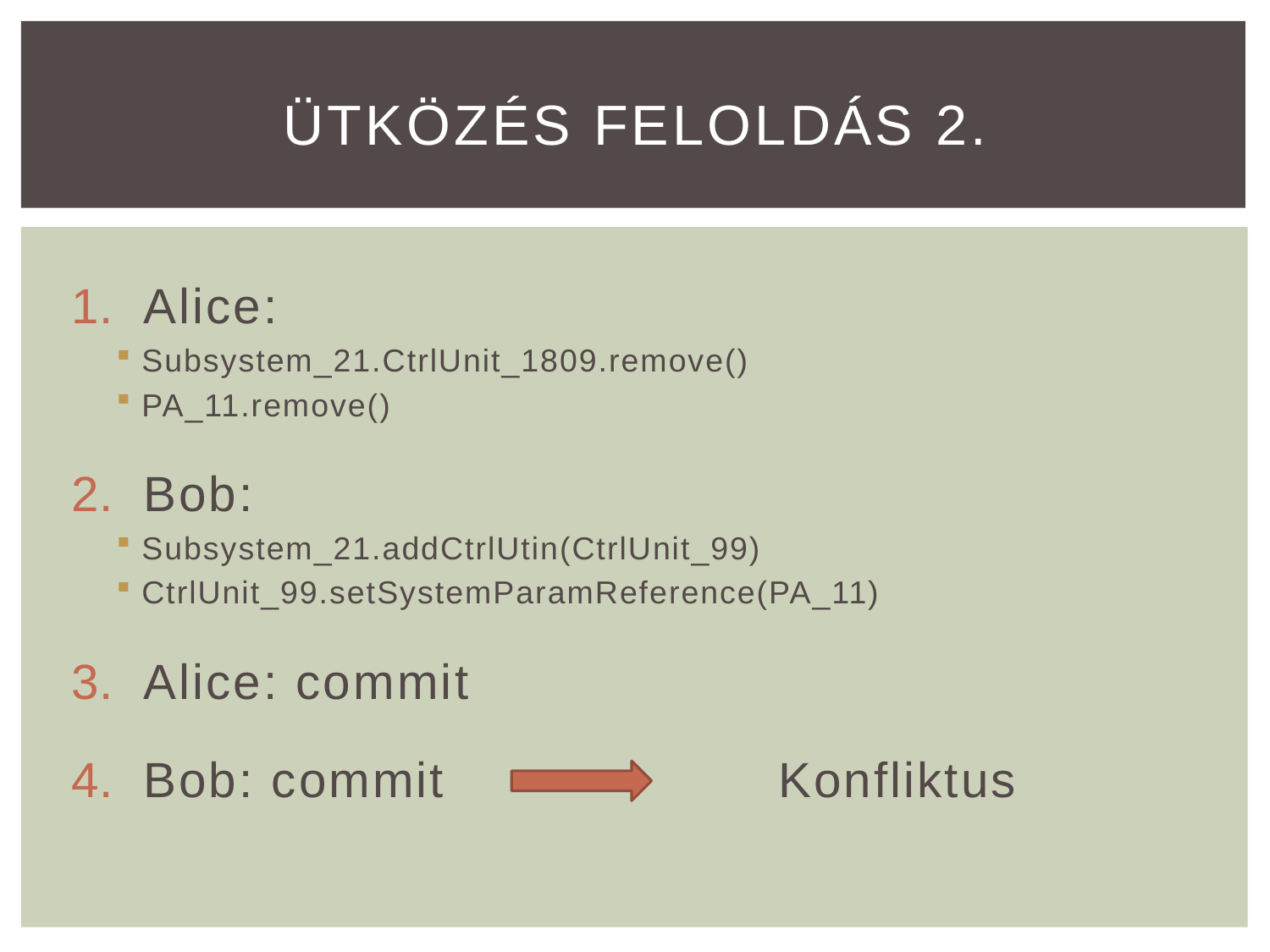

# Ütközés feloldás 2.
Alice:
Subsystem_21.CtrlUnit_1809.remove()
PA_11.remove()
Bob:
Subsystem_21.addCtrlUtin(CtrlUnit_99)
CtrlUnit_99.setSystemParamReference(PA_11)
Alice: commit
Bob: commit			Konfliktus